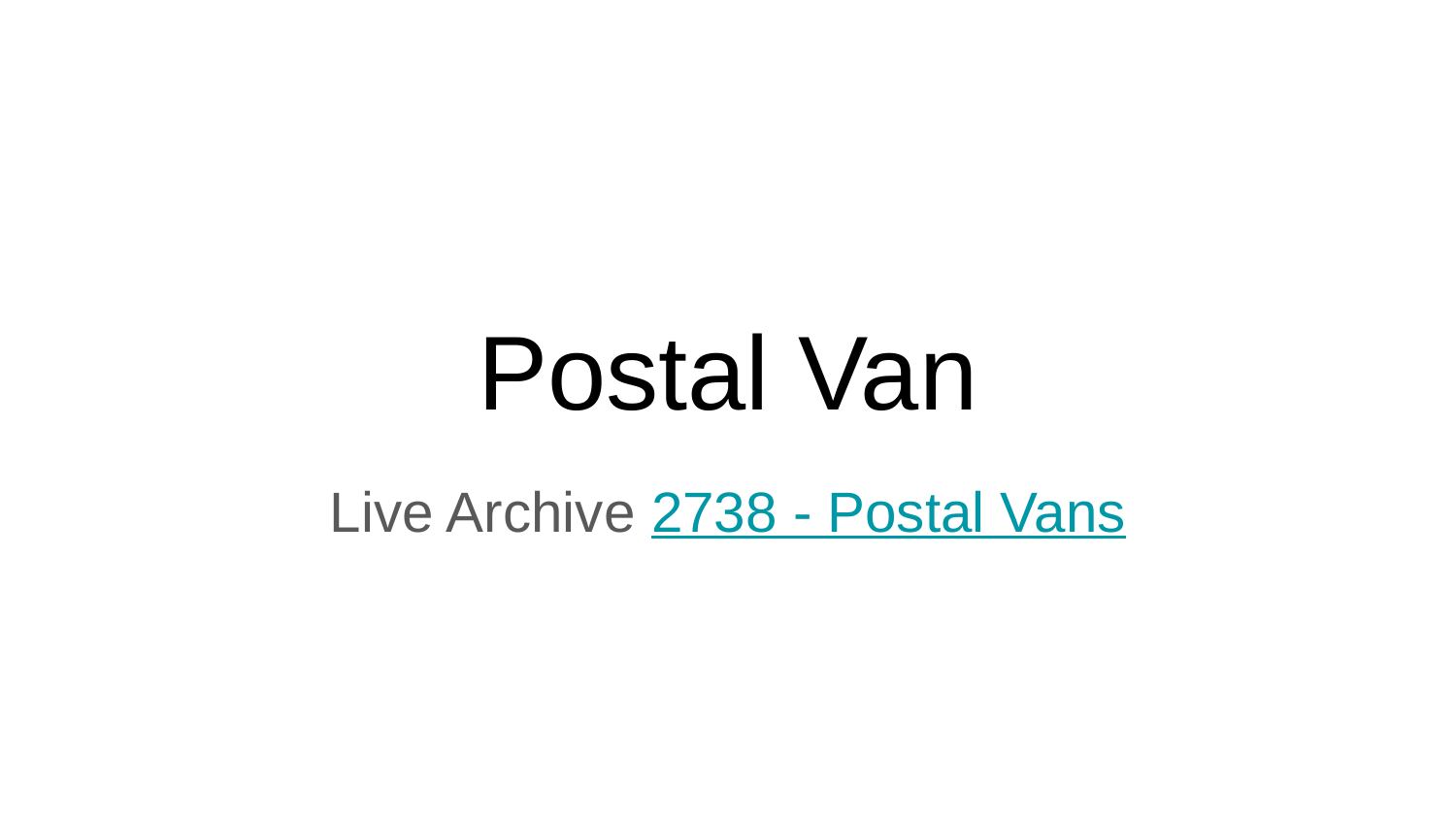

# Postal Van
Live Archive 2738 - Postal Vans